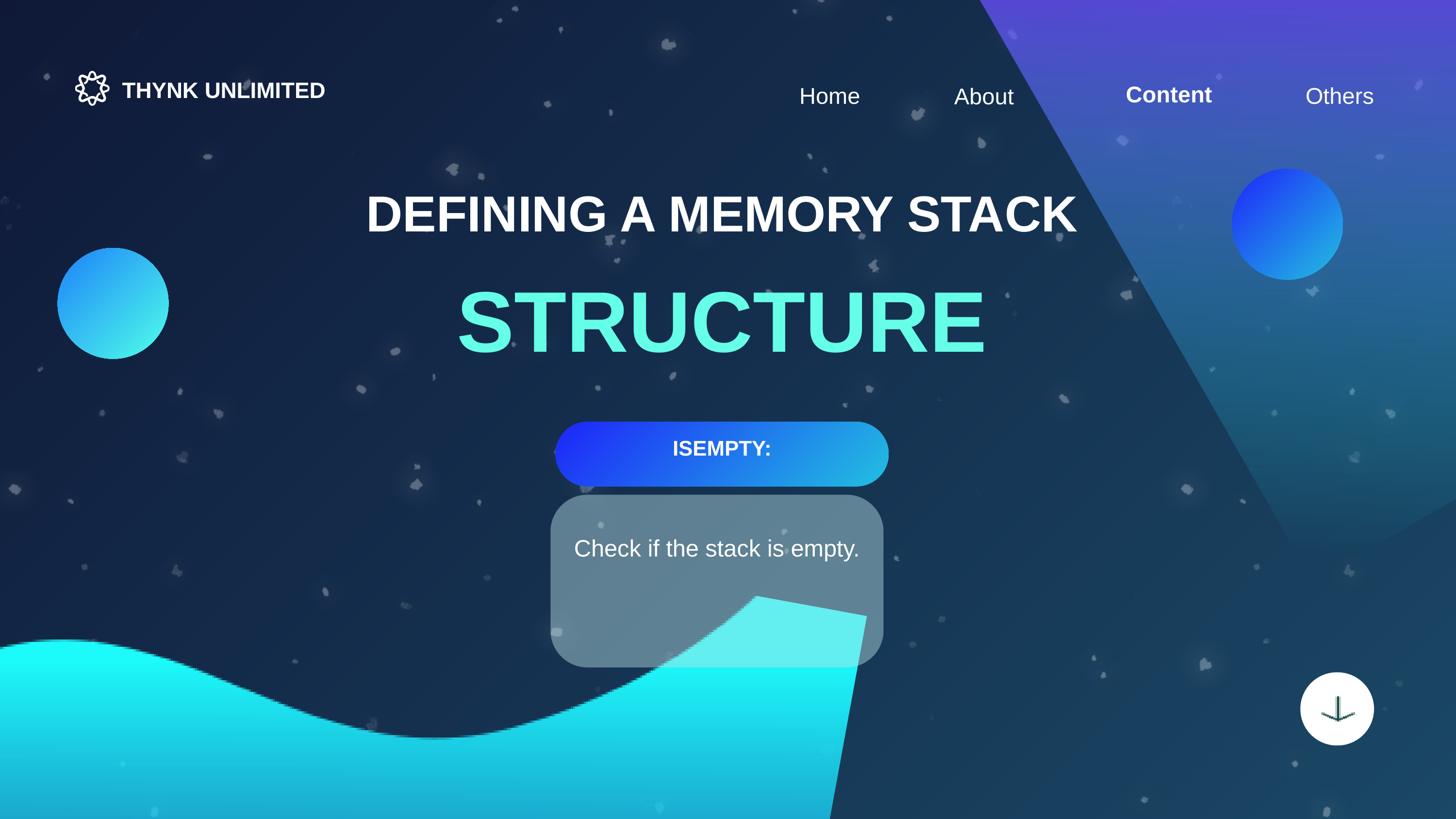

THYNK UNLIMITED
Content
Home
Others
About

DEFINING A MEMORY STACK

STRUCTURE

ISEMPTY:

Check if the stack is empty.